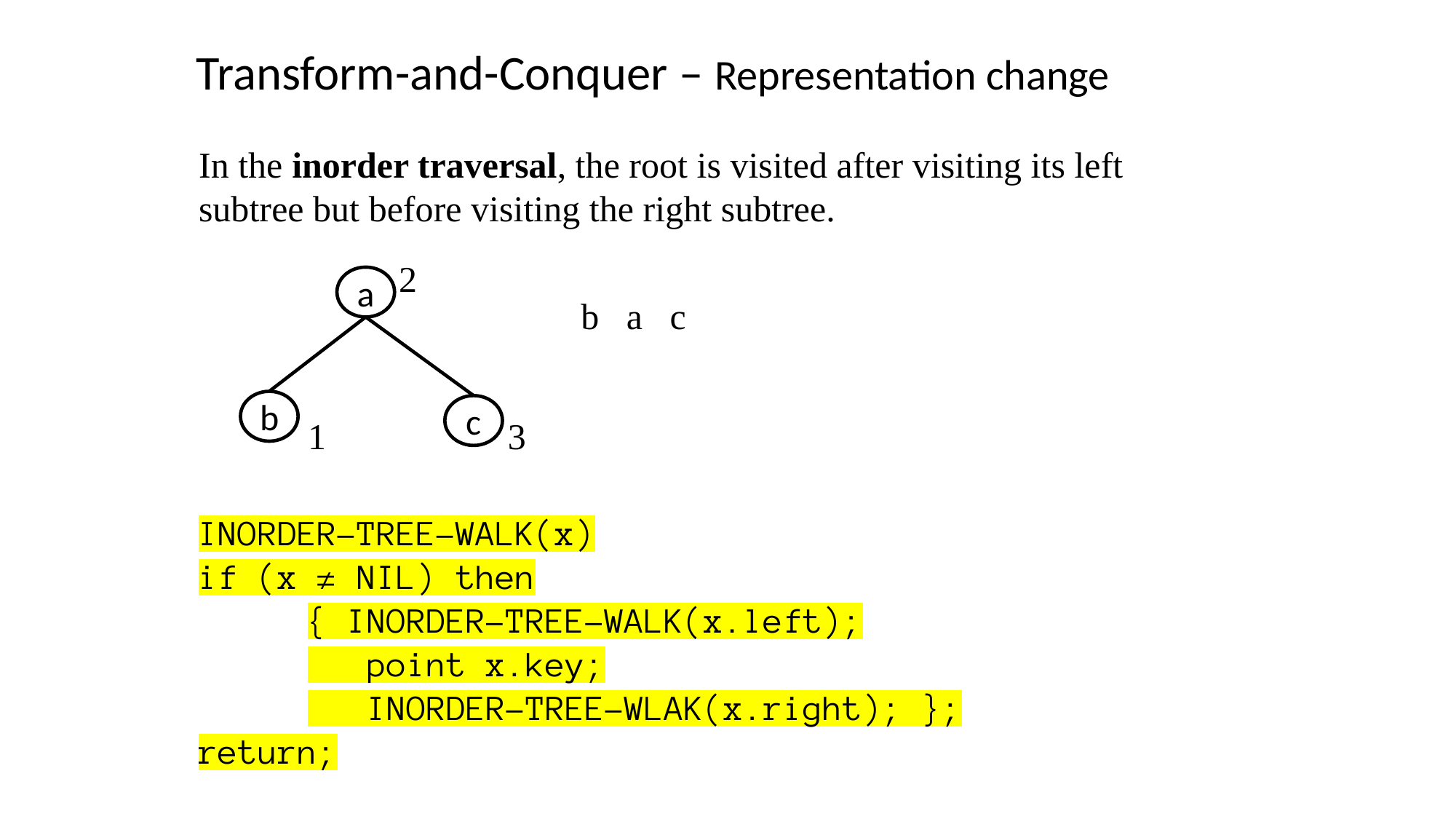

Transform-and-Conquer – Representation change
In the inorder traversal, the root is visited after visiting its left subtree but before visiting the right subtree.
                      2

            1                    3

INORDER-TREE-WALK(x)
if (x ≠ NIL) then
	{ INORDER-TREE-WALK(x.left);
	   point x.key;
	   INORDER-TREE-WLAK(x.right); };
return;
a
b   a   c
b
c